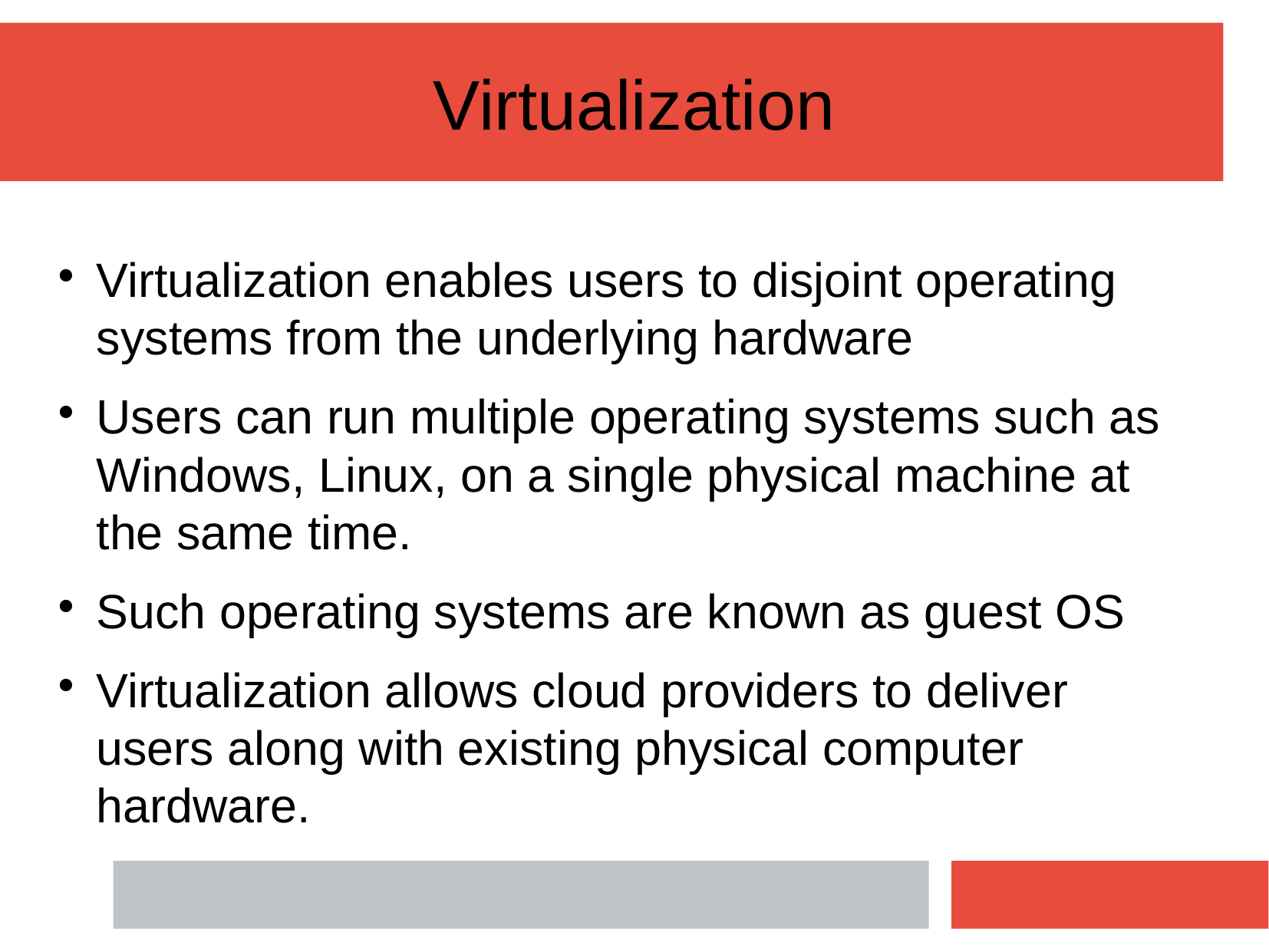

Virtualization
Virtualization enables users to disjoint operating systems from the underlying hardware
Users can run multiple operating systems such as Windows, Linux, on a single physical machine at the same time.
Such operating systems are known as guest OS
Virtualization allows cloud providers to deliver users along with existing physical computer hardware.